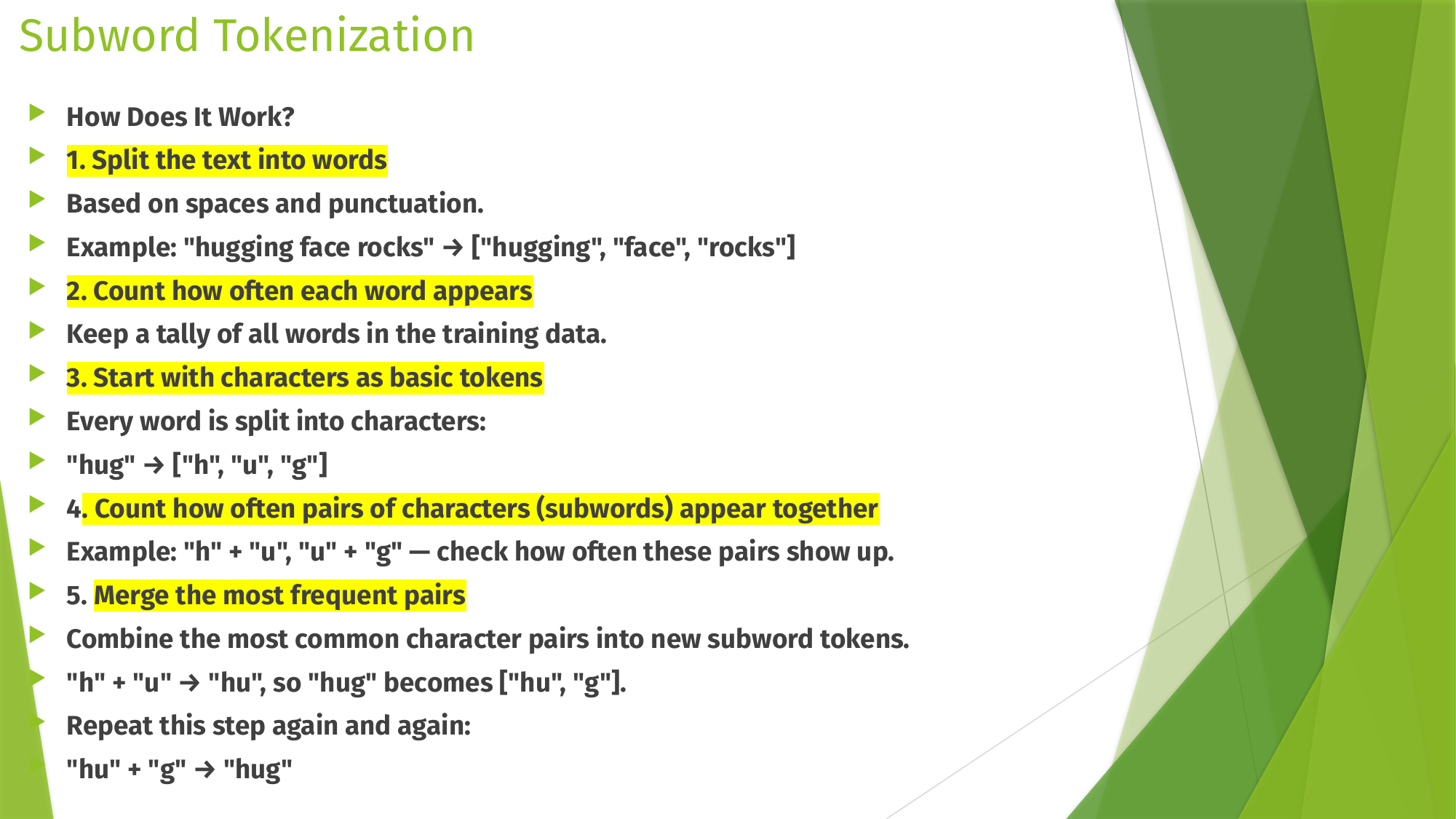

# Subword Tokenization
How Does It Work?
1. Split the text into words
Based on spaces and punctuation.
Example: "hugging face rocks" → ["hugging", "face", "rocks"]
2. Count how often each word appears
Keep a tally of all words in the training data.
3. Start with characters as basic tokens
Every word is split into characters:
"hug" → ["h", "u", "g"]
4. Count how often pairs of characters (subwords) appear together
Example: "h" + "u", "u" + "g" — check how often these pairs show up.
5. Merge the most frequent pairs
Combine the most common character pairs into new subword tokens.
"h" + "u" → "hu", so "hug" becomes ["hu", "g"].
Repeat this step again and again:
"hu" + "g" → "hug"